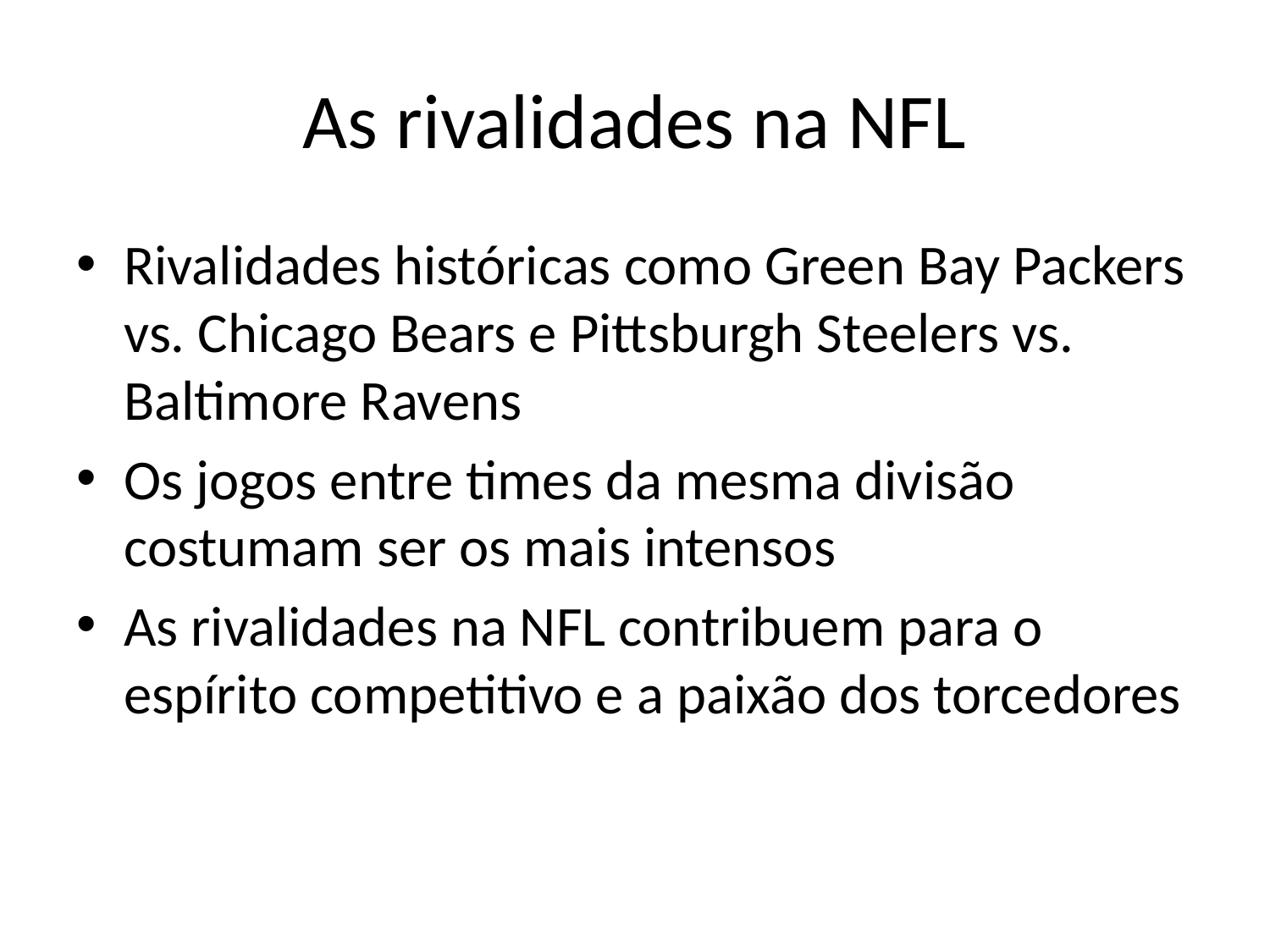

# As rivalidades na NFL
Rivalidades históricas como Green Bay Packers vs. Chicago Bears e Pittsburgh Steelers vs. Baltimore Ravens
Os jogos entre times da mesma divisão costumam ser os mais intensos
As rivalidades na NFL contribuem para o espírito competitivo e a paixão dos torcedores